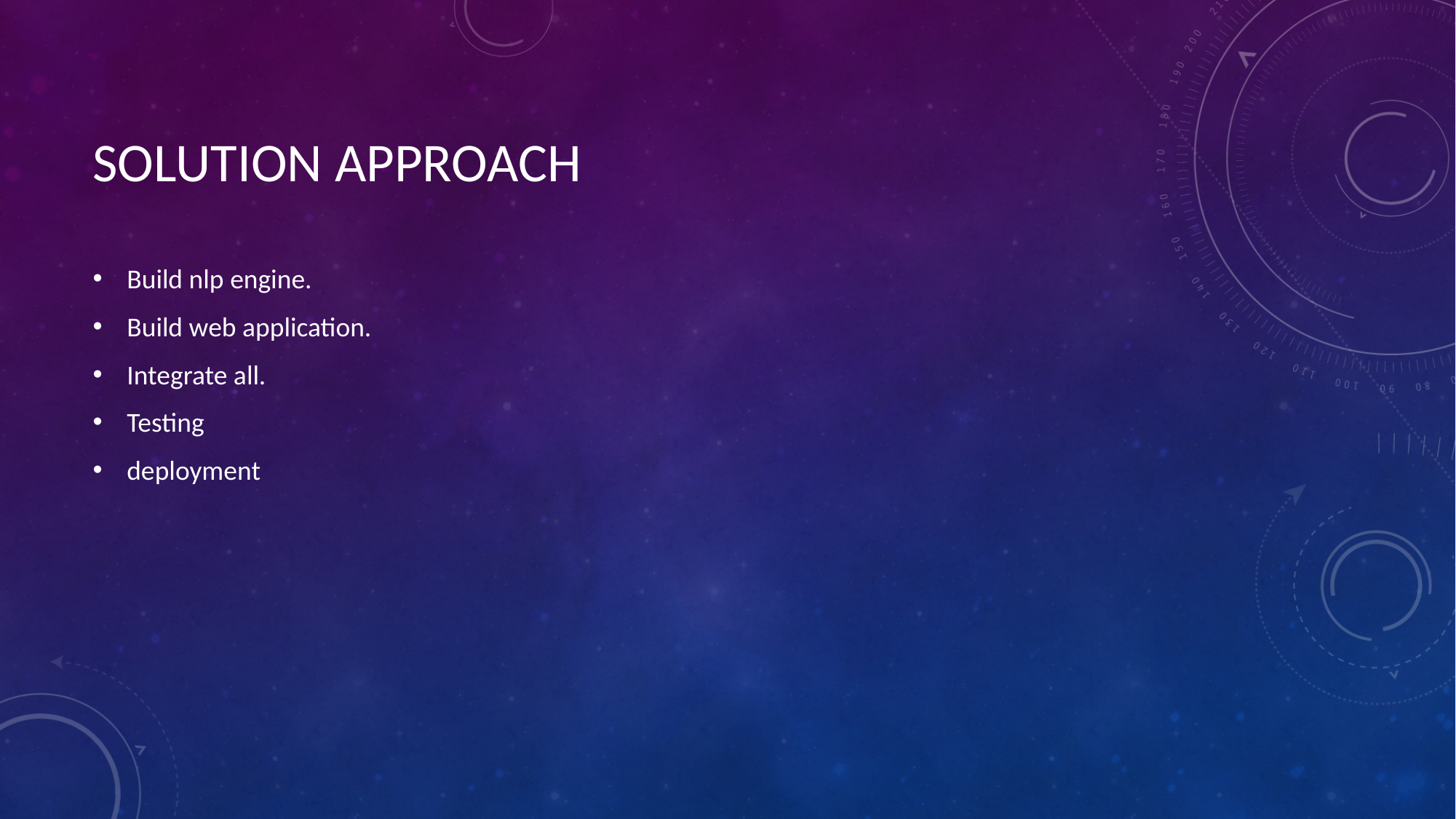

# Solution approach
Build nlp engine.
Build web application.
Integrate all.
Testing
deployment